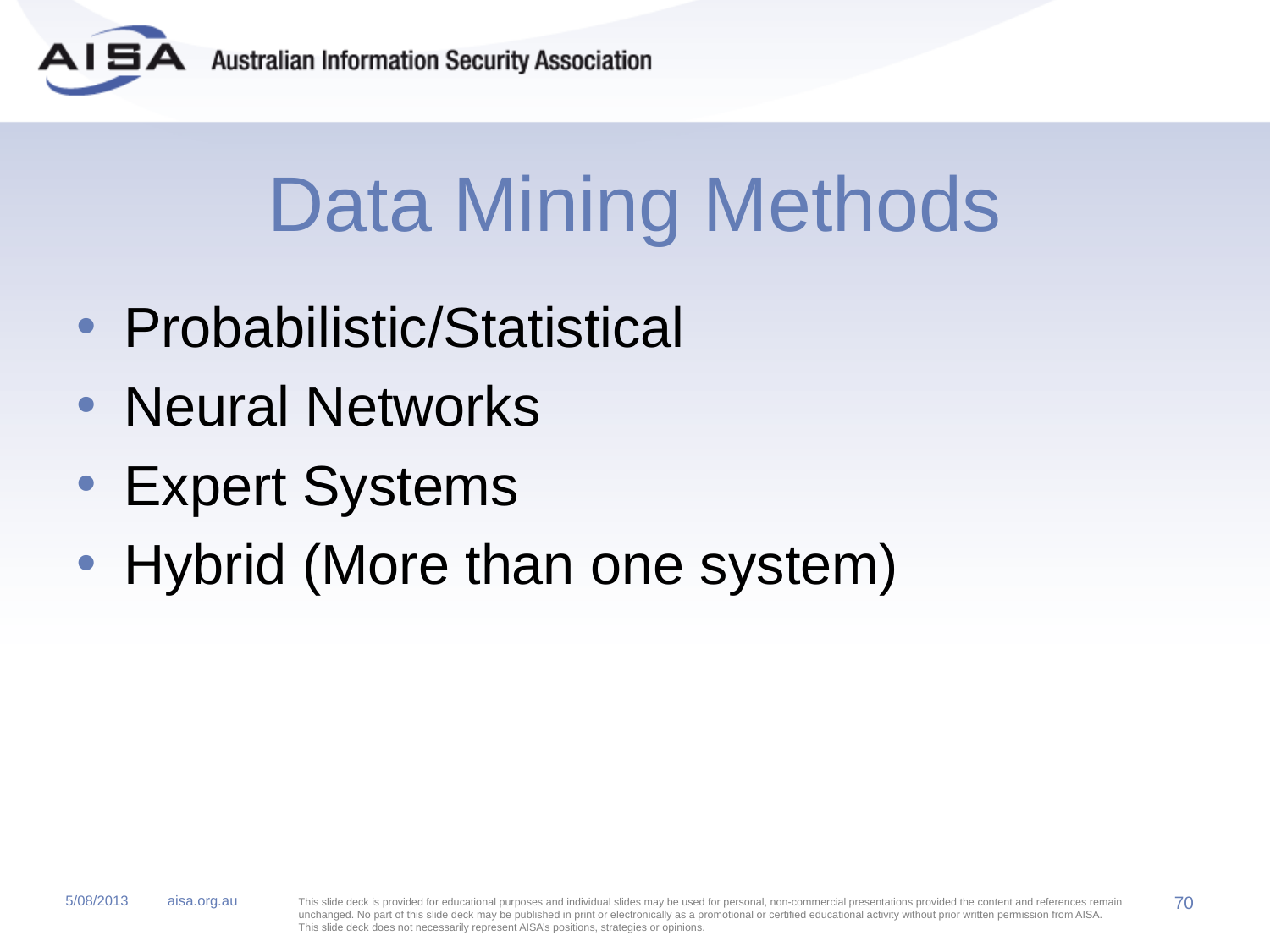

# Data Mining Methods
Probabilistic/Statistical
Neural Networks
Expert Systems
Hybrid (More than one system)